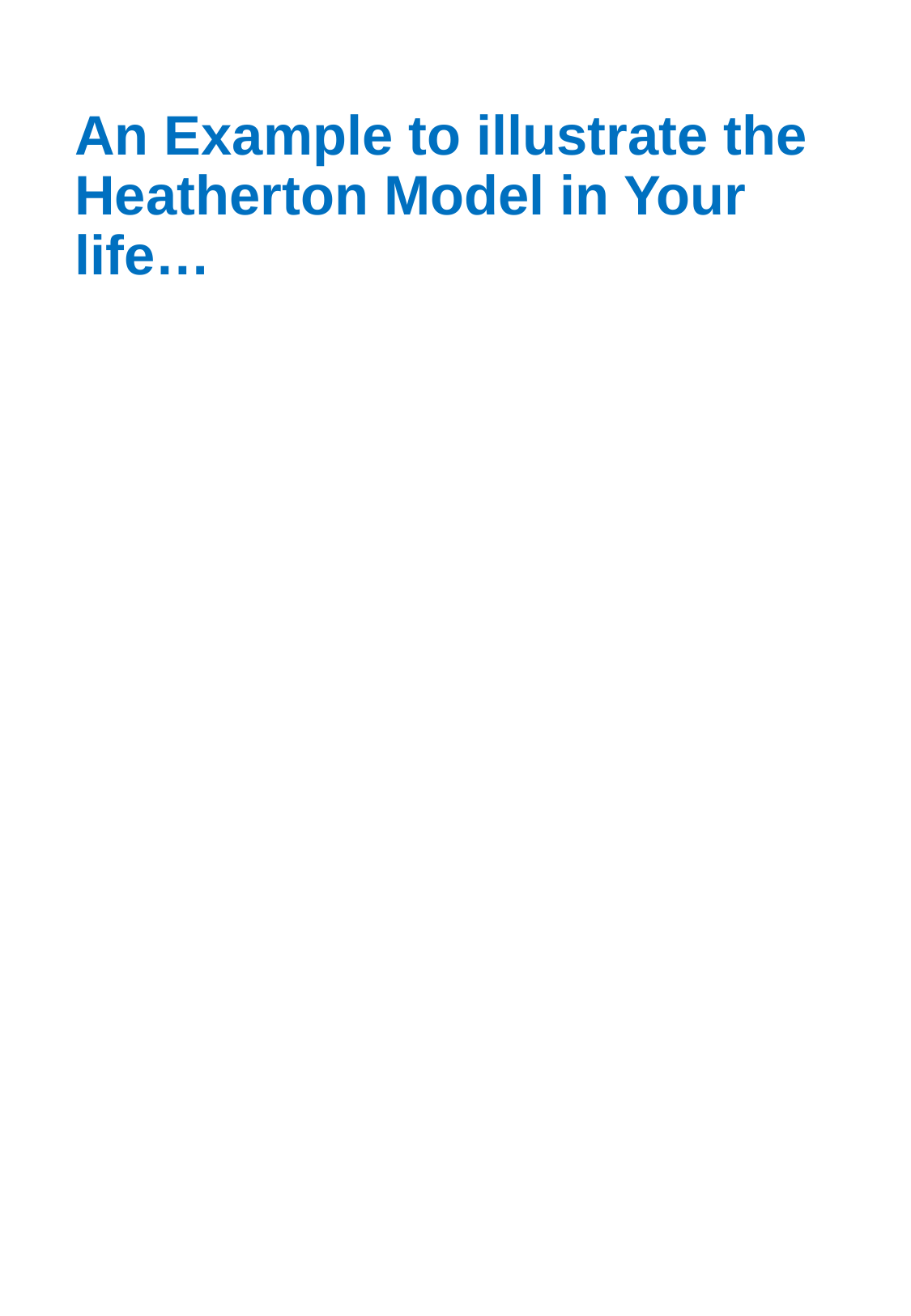

# An Example to illustrate the Heatherton Model in Your life…